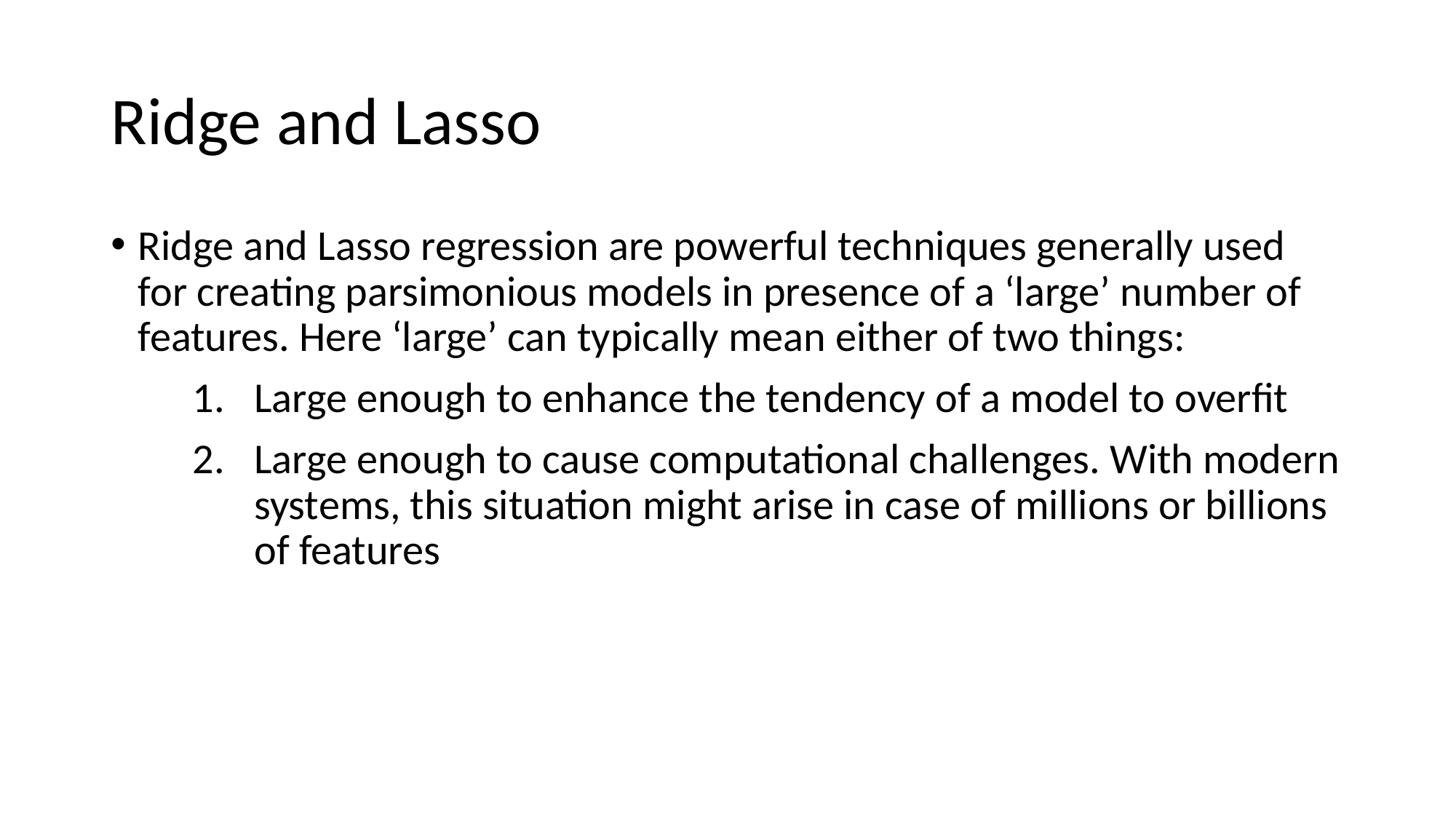

# Ridge and Lasso
Ridge and Lasso regression are powerful techniques generally used for creating parsimonious models in presence of a ‘large’ number of features. Here ‘large’ can typically mean either of two things:
Large enough to enhance the tendency of a model to overfit
Large enough to cause computational challenges. With modern systems, this situation might arise in case of millions or billions of features